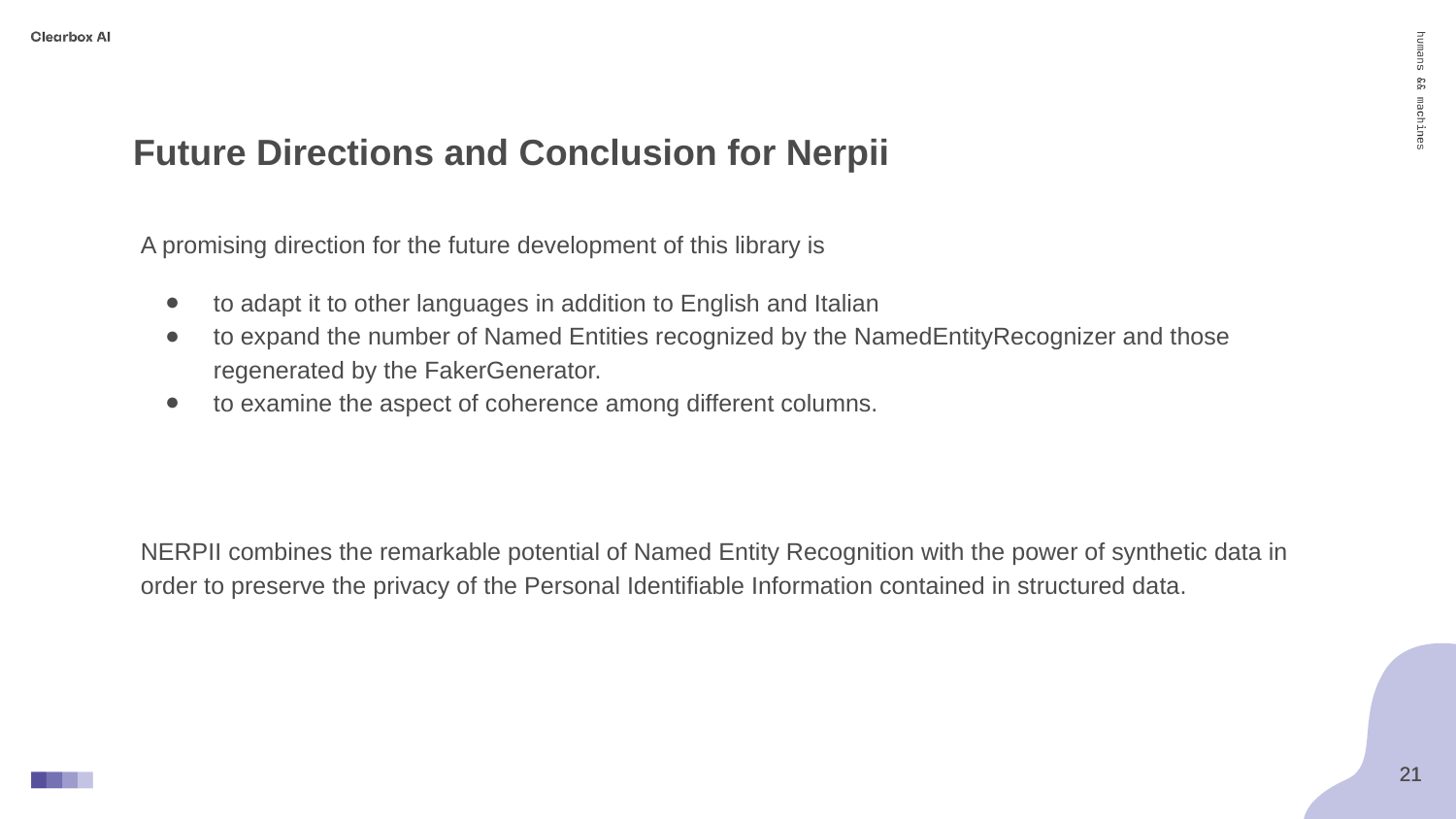

Future Directions and Conclusion for Nerpii
A promising direction for the future development of this library is
to adapt it to other languages in addition to English and Italian
to expand the number of Named Entities recognized by the NamedEntityRecognizer and those regenerated by the FakerGenerator.
to examine the aspect of coherence among different columns.

NERPII combines the remarkable potential of Named Entity Recognition with the power of synthetic data in order to preserve the privacy of the Personal Identifiable Information contained in structured data.
21
21